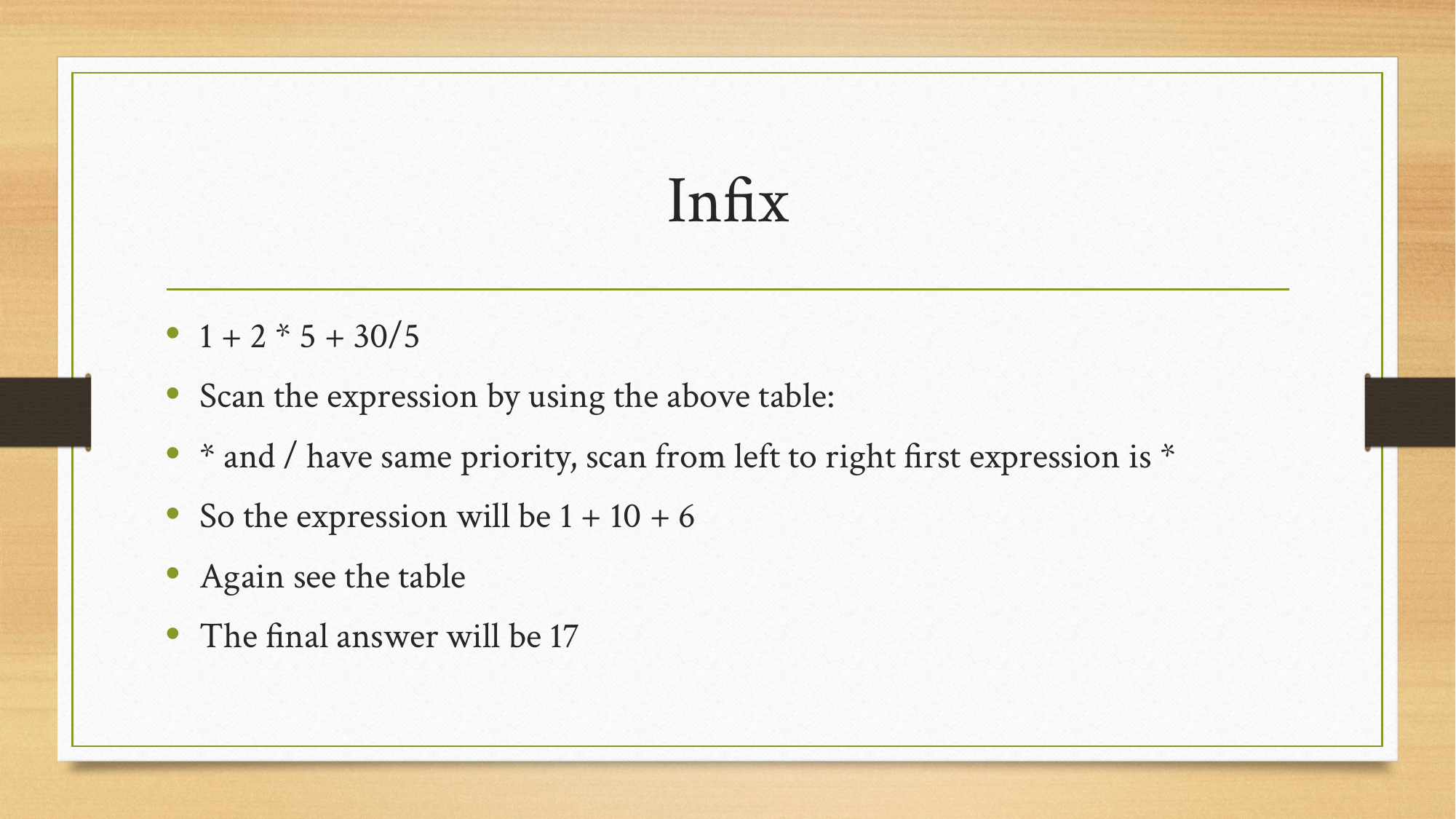

# Infix
1 + 2 * 5 + 30/5
Scan the expression by using the above table:
* and / have same priority, scan from left to right first expression is *
So the expression will be 1 + 10 + 6
Again see the table
The final answer will be 17